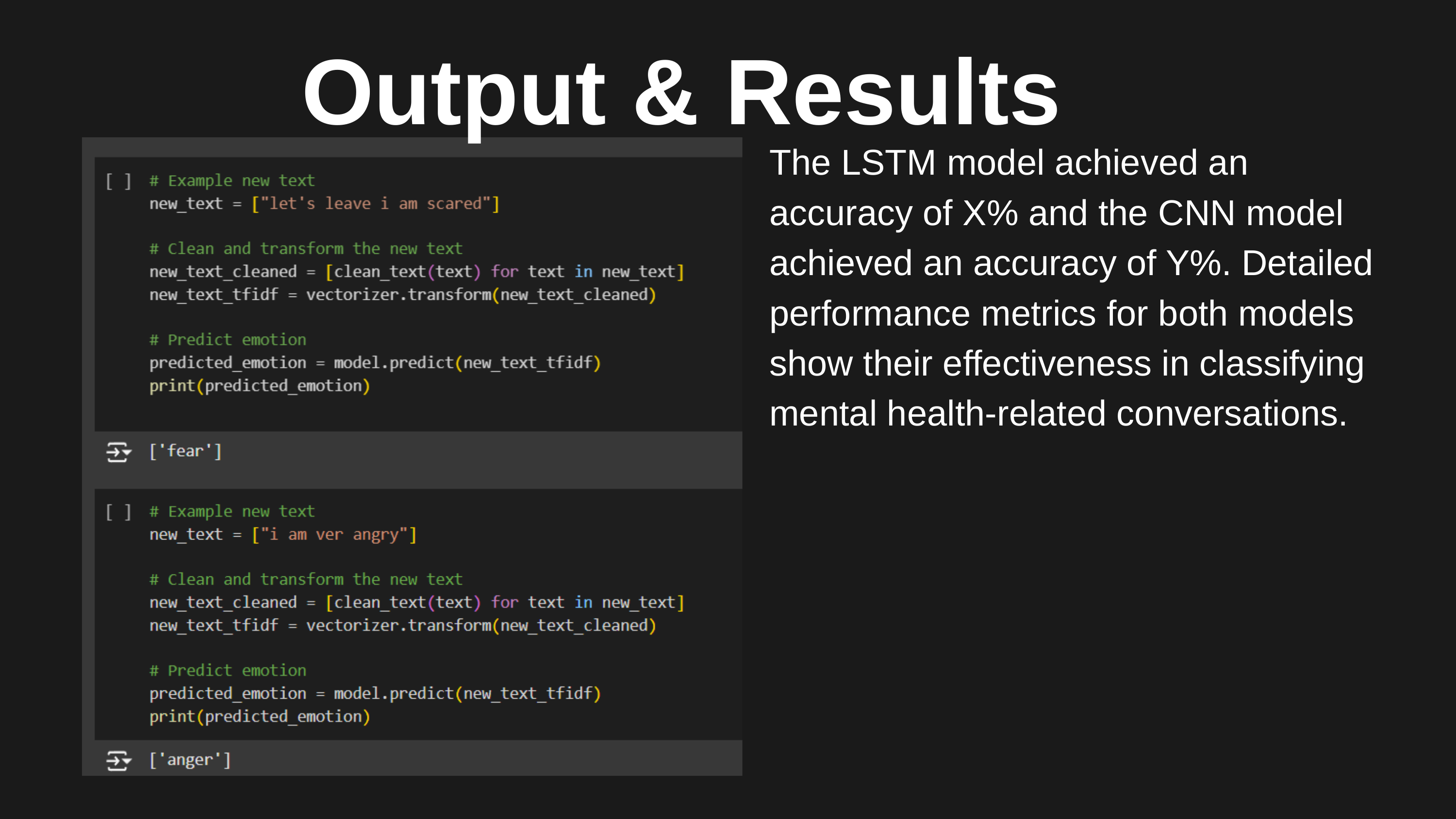

Output & Results
The LSTM model achieved an accuracy of X% and the CNN model achieved an accuracy of Y%. Detailed performance metrics for both models show their effectiveness in classifying mental health-related conversations.